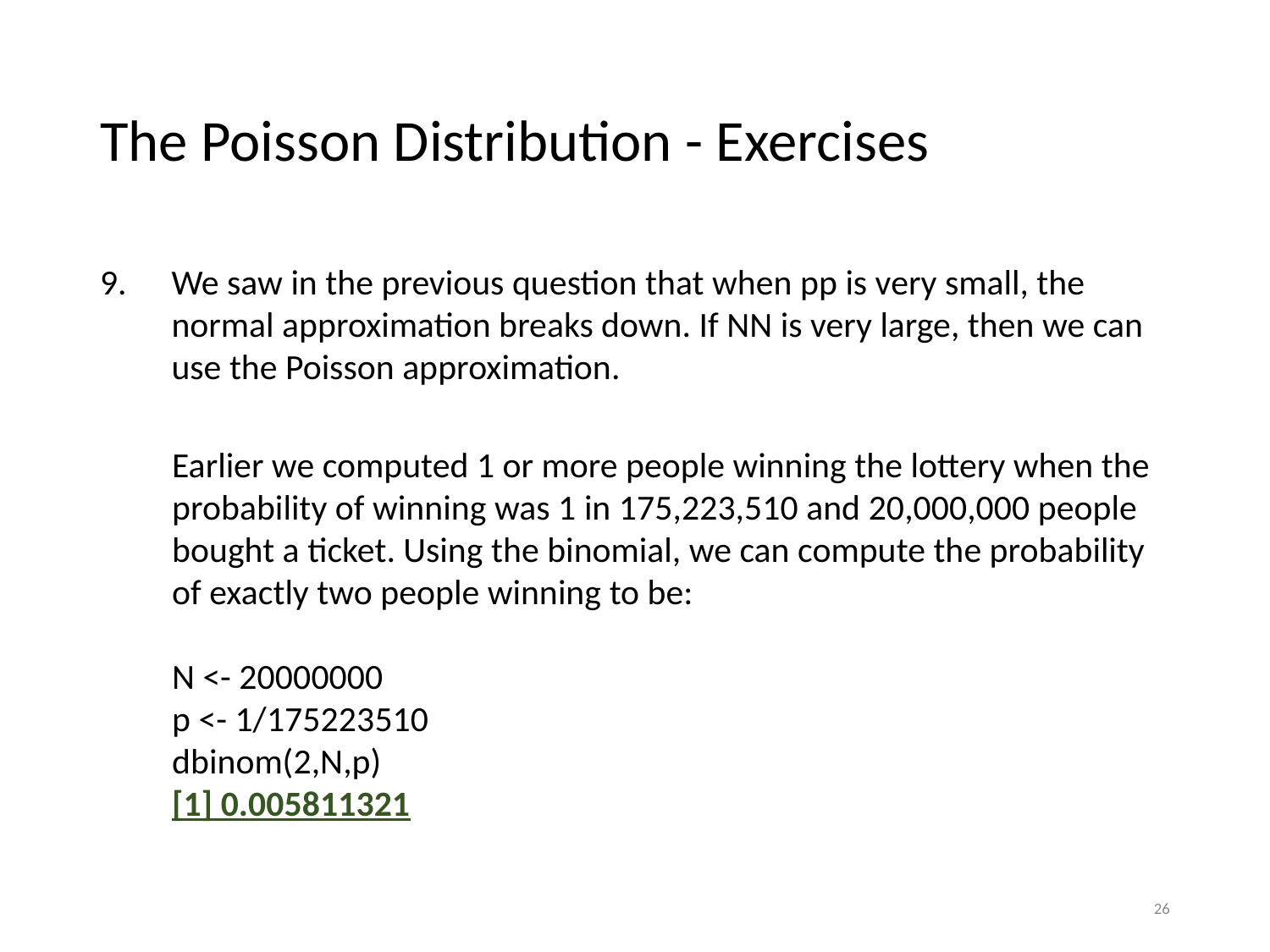

# The Poisson Distribution - Exercises
We saw in the previous question that when pp is very small, the normal approximation breaks down. If NN is very large, then we can use the Poisson approximation.

Earlier we computed 1 or more people winning the lottery when the probability of winning was 1 in 175,223,510 and 20,000,000 people bought a ticket. Using the binomial, we can compute the probability of exactly two people winning to be:

N <- 20000000
p <- 1/175223510
dbinom(2,N,p)
[1] 0.005811321

26